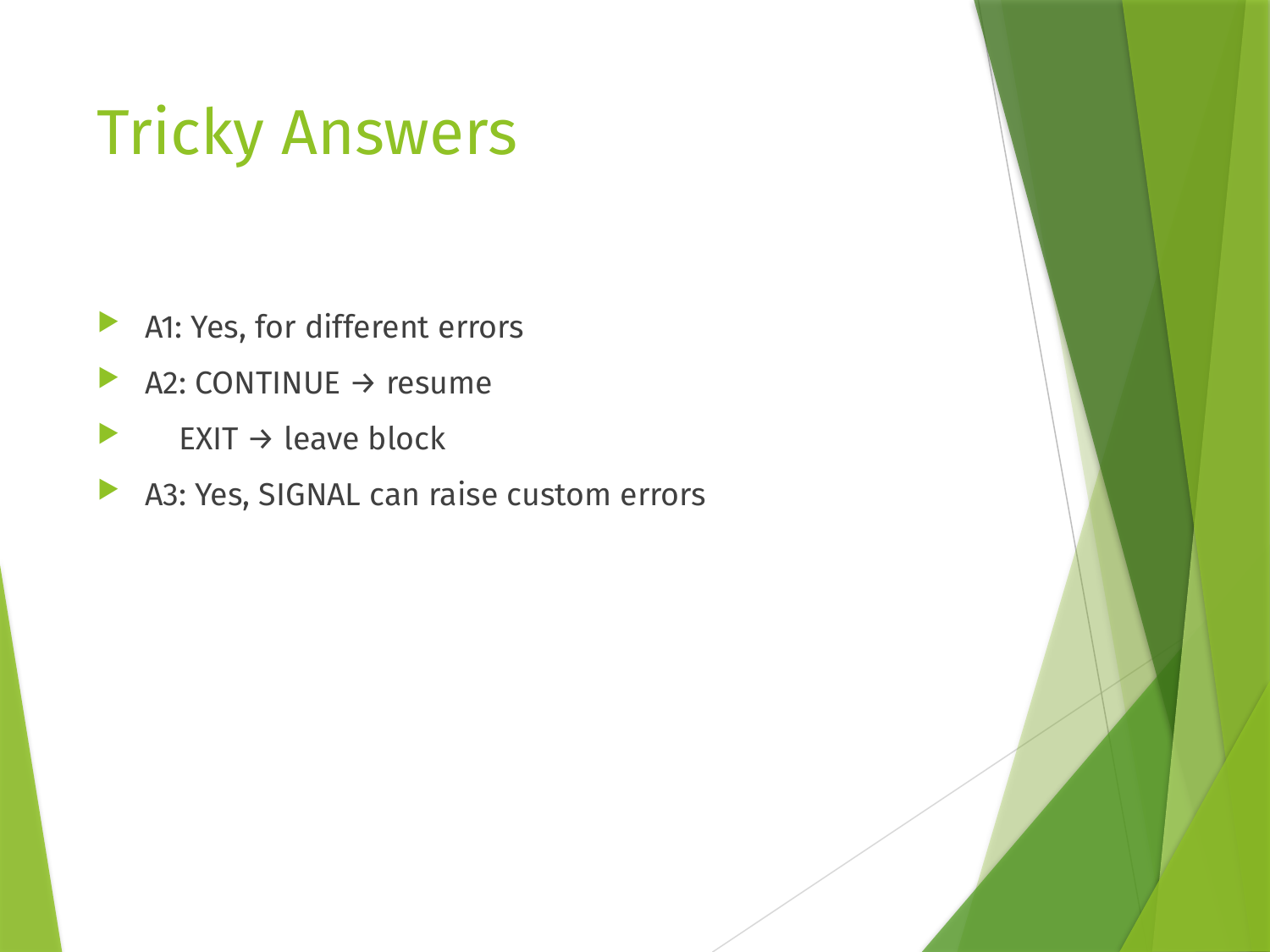

# Tricky Answers
A1: Yes, for different errors
A2: CONTINUE → resume
    EXIT → leave block
A3: Yes, SIGNAL can raise custom errors